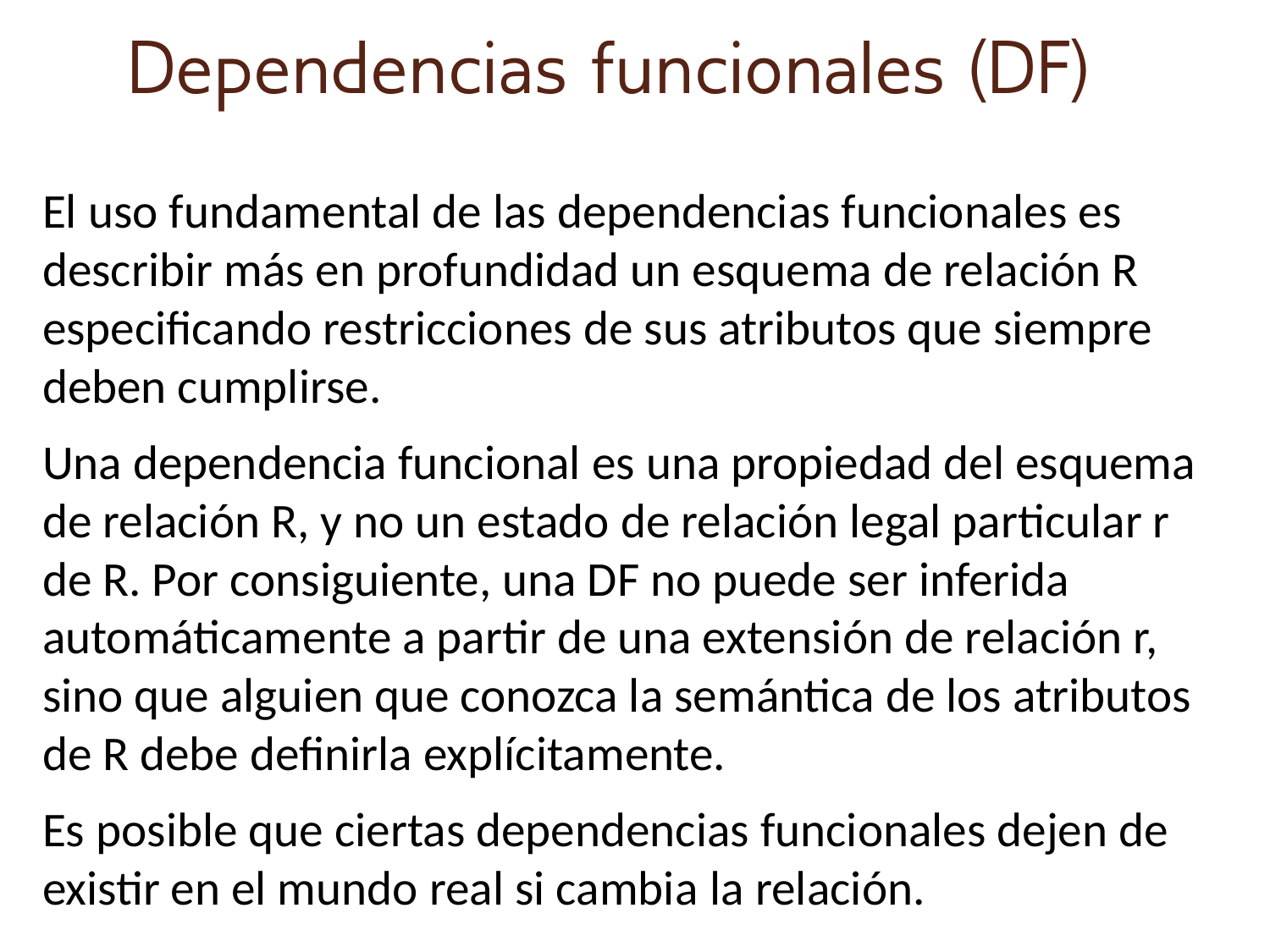

Dependencias funcionales (DF)
El uso fundamental de las dependencias funcionales es describir más en profundidad un esquema de relación R especificando restricciones de sus atributos que siempre deben cumplirse.
Una dependencia funcional es una propiedad del esquema de relación R, y no un estado de relación legal particular r de R. Por consiguiente, una DF no puede ser inferida automáticamente a partir de una extensión de relación r, sino que alguien que conozca la semántica de los atributos de R debe definirla explícitamente.
Es posible que ciertas dependencias funcionales dejen de existir en el mundo real si cambia la relación.